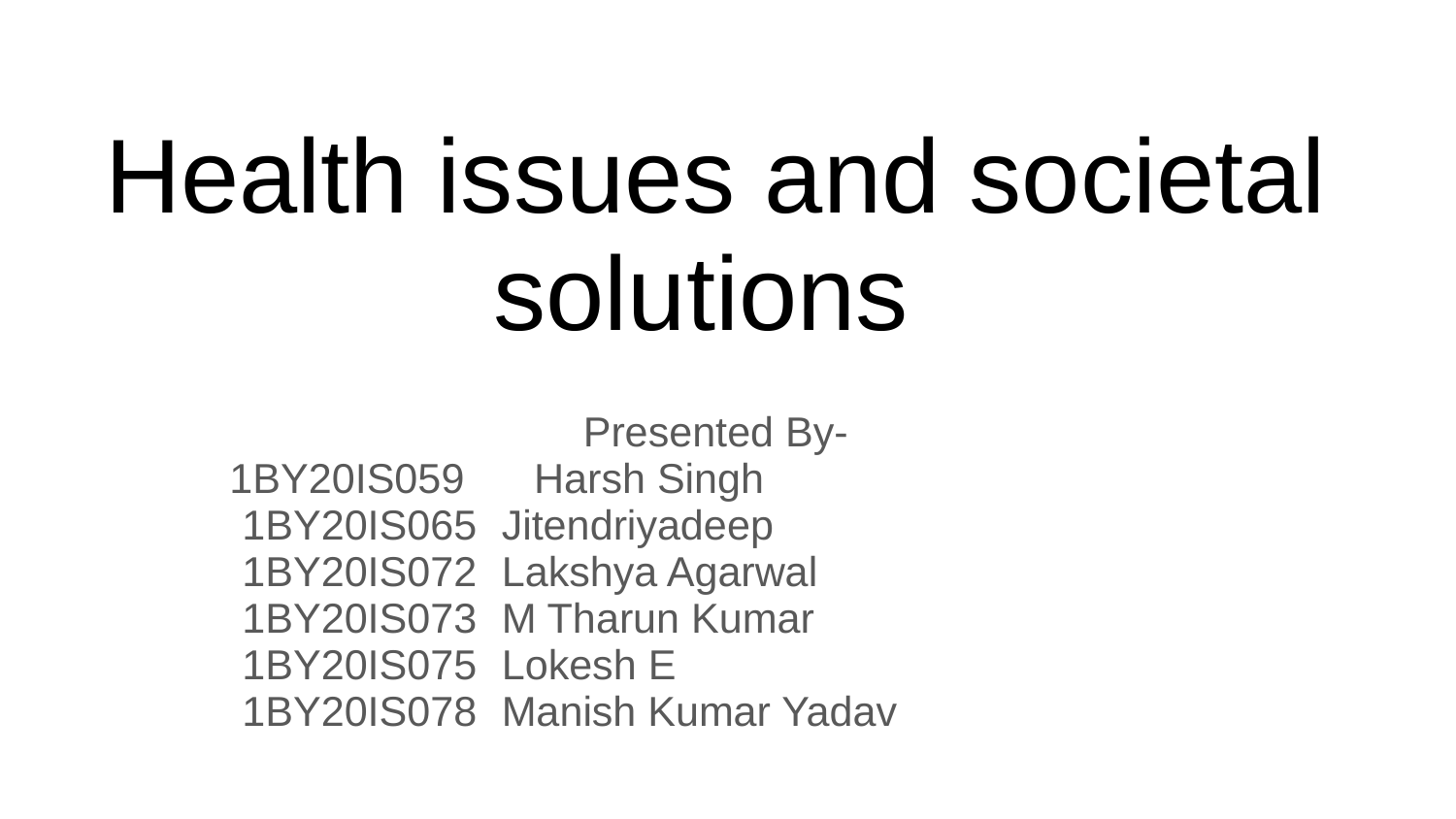

# Health issues and societal solutions
Presented By-
 	      1BY20IS059      Harsh Singh
1BY20IS065	Jitendriyadeep
1BY20IS072	Lakshya Agarwal
1BY20IS073	M Tharun Kumar
1BY20IS075	Lokesh E
1BY20IS078	Manish Kumar Yadav